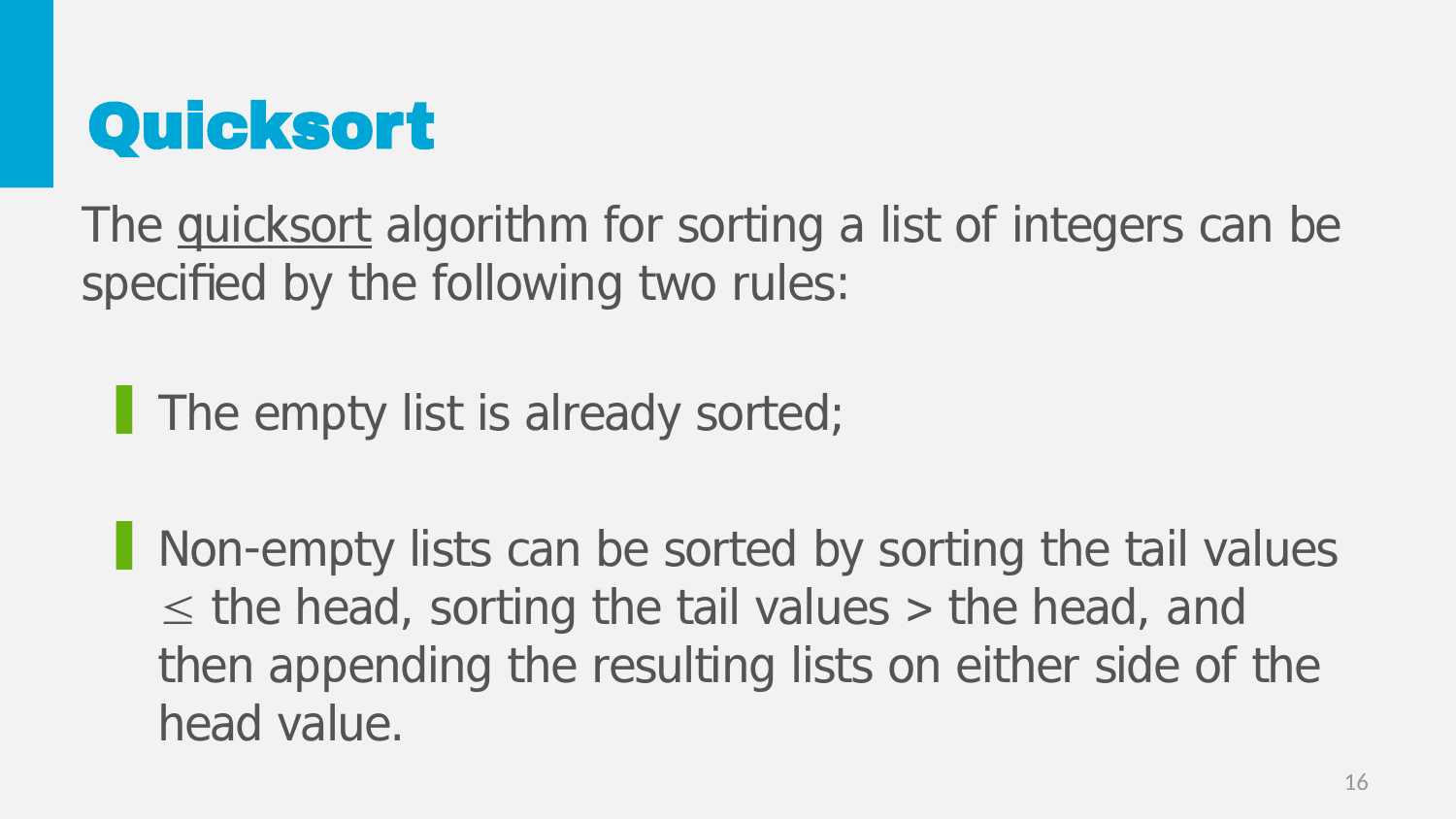

# Quicksort
The quicksort algorithm for sorting a list of integers can be specified by the following two rules:
The empty list is already sorted;

Non-empty lists can be sorted by sorting the tail values ≤ the head, sorting the tail values > the head, and then appending the resulting lists on either side of the head value.
16